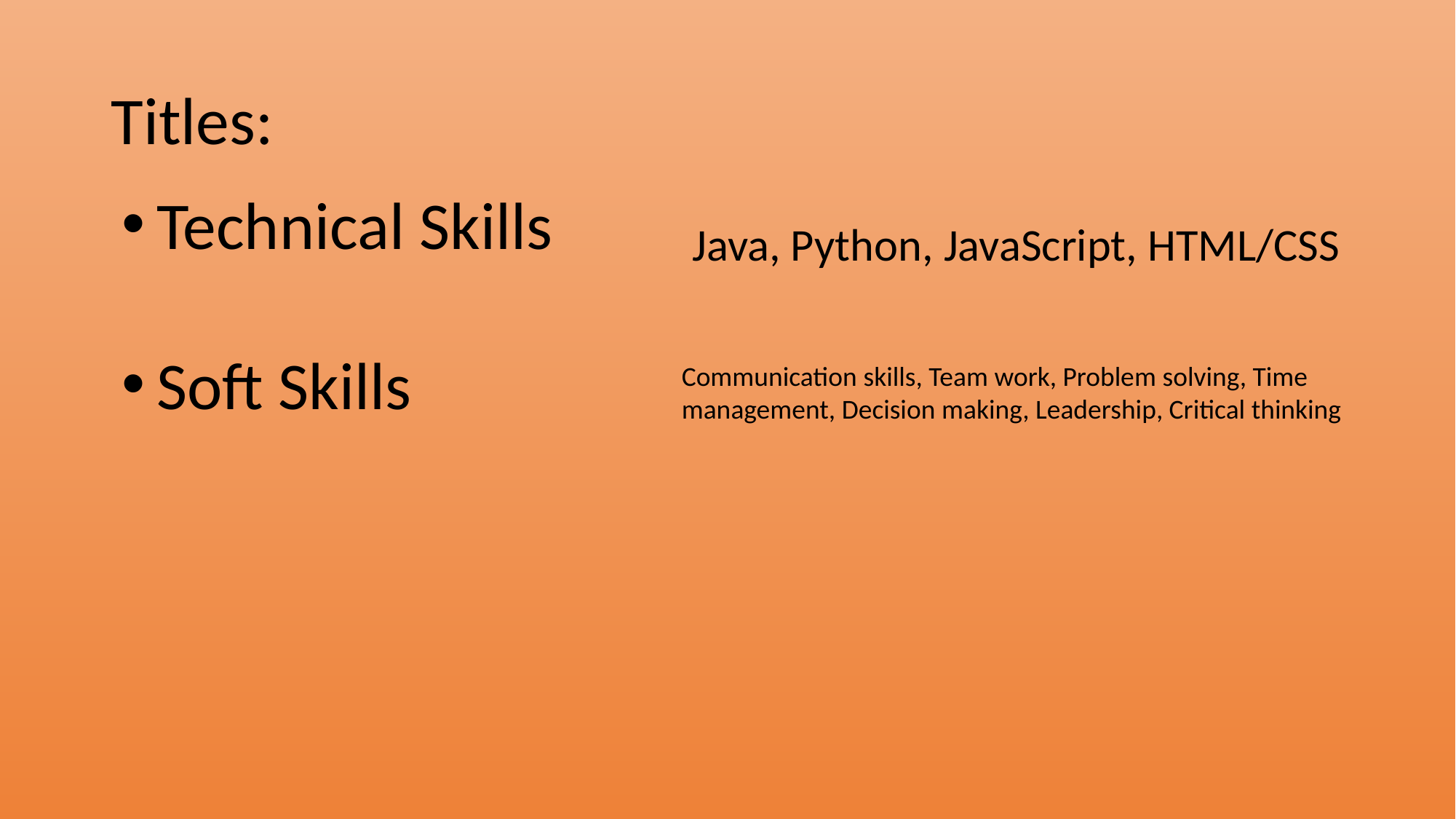

# Titles:
Technical Skills

Soft Skills

 Java, Python, JavaScript, HTML/CSS

Communication skills, Team work, Problem solving, Time management, Decision making, Leadership, Critical thinking